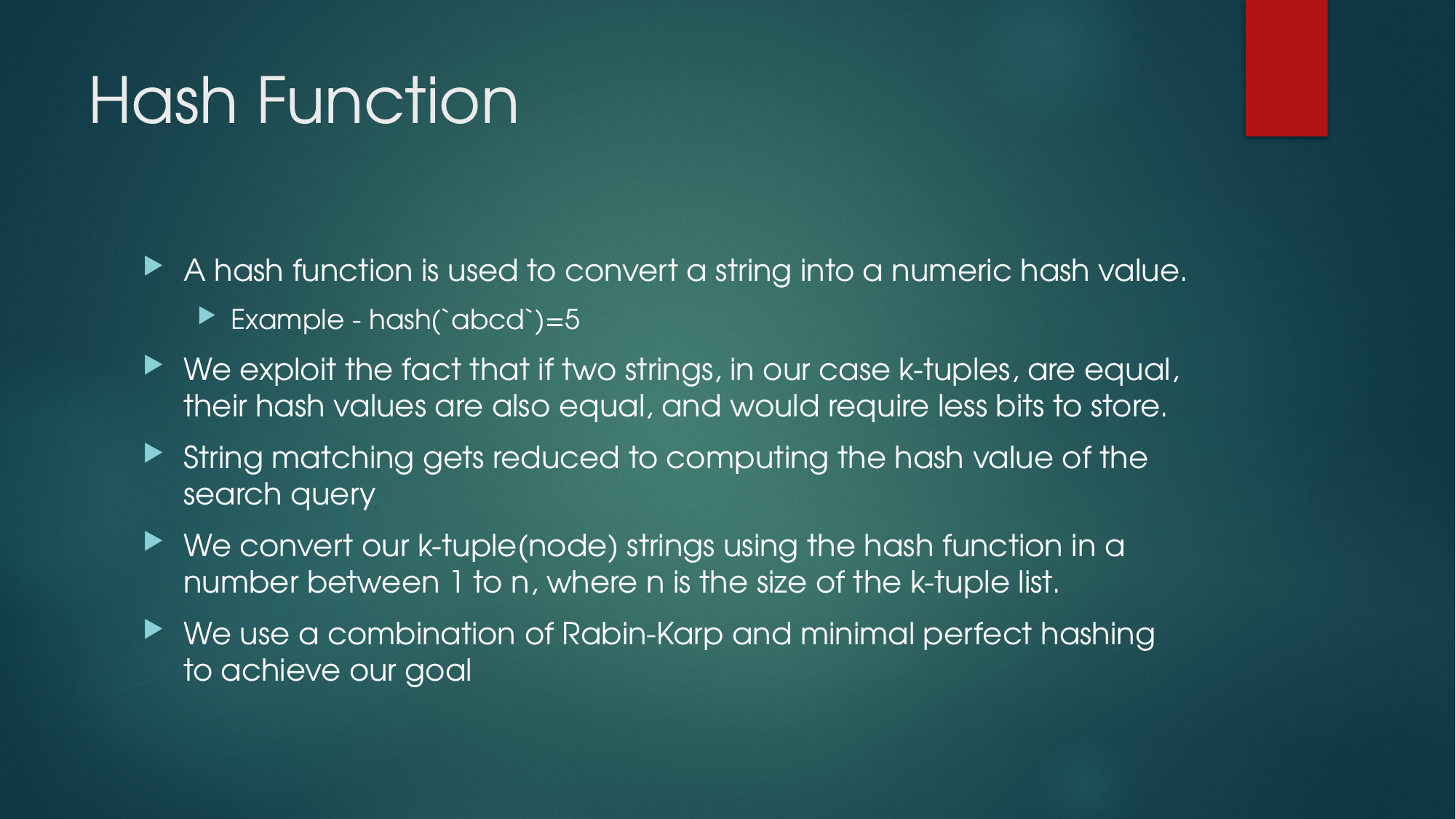

# Hash Function
A hash function is used to convert a string into a numeric hash value.
Example - hash(`abcd`)=5
We exploit the fact that if two strings, in our case k-tuples, are equal, their hash values are also equal, and would require less bits to store.
String matching gets reduced to computing the hash value of the search query
We convert our k-tuple(node) strings using the hash function in a number between 1 to n, where n is the size of the k-tuple list.
We use a combination of Rabin-Karp and minimal perfect hashing to achieve our goal